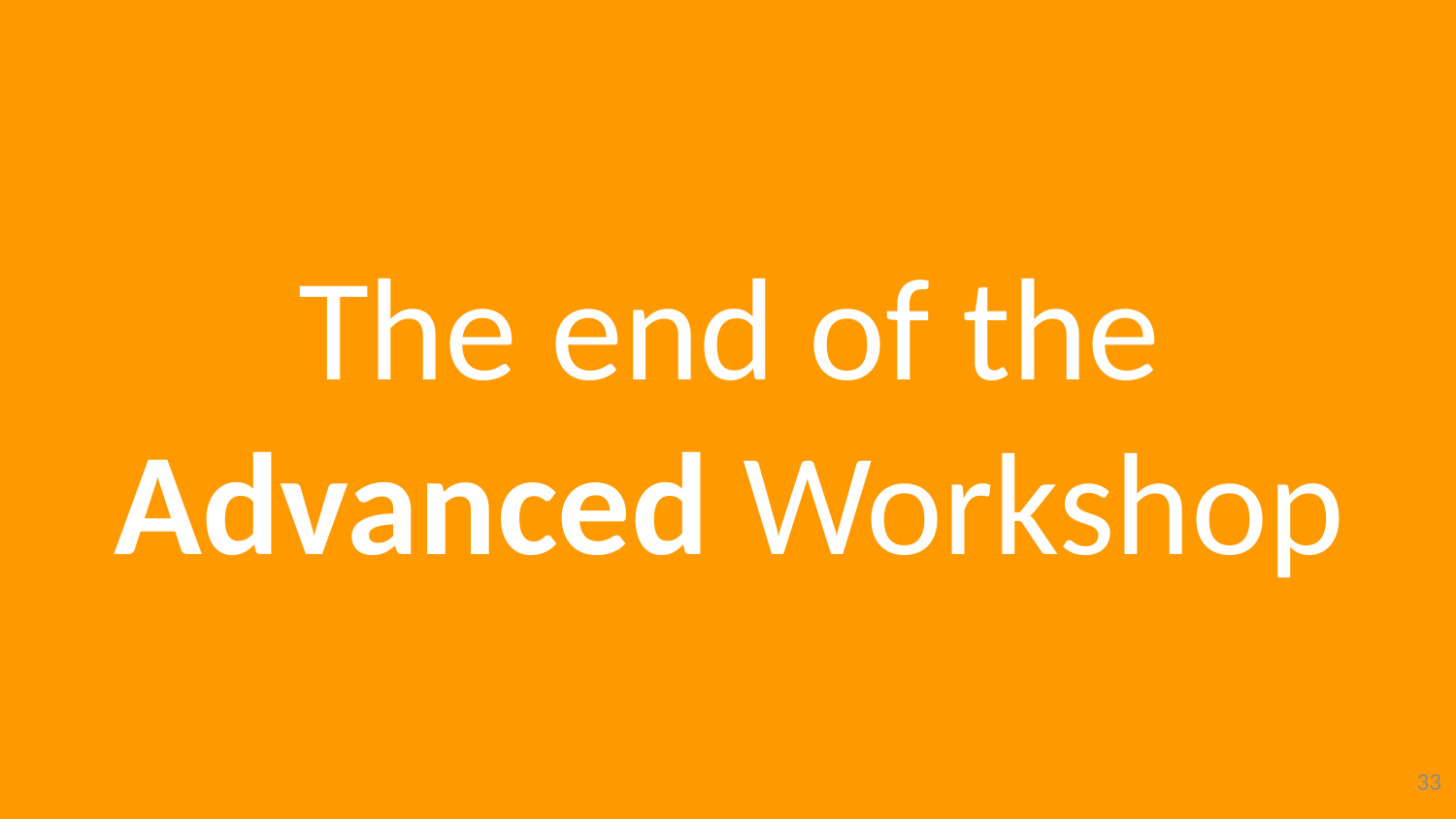

# The end of the Advanced Workshop
33